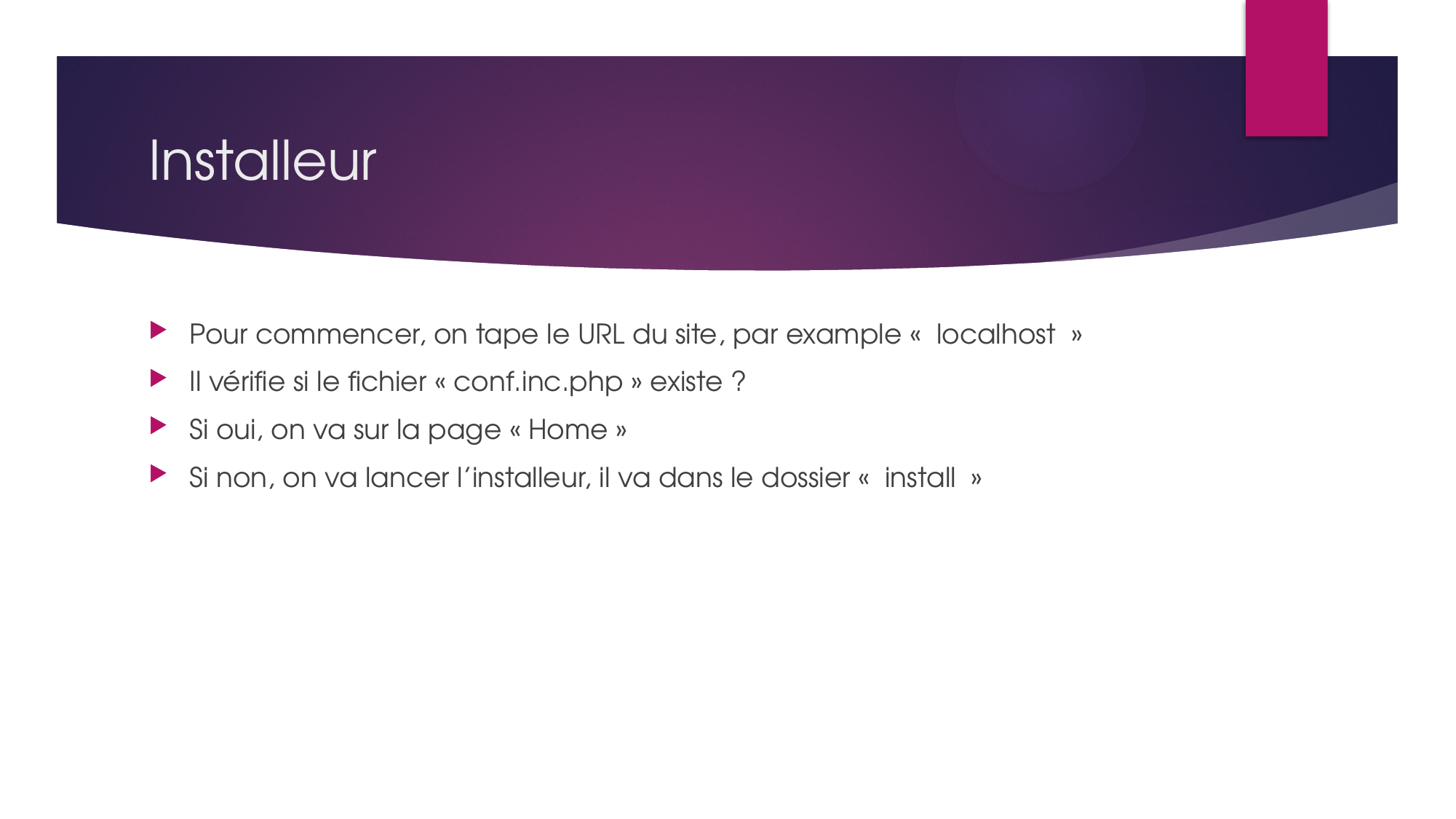

# Installeur
Pour commencer, on tape le URL du site, par example «  localhost  »
Il vérifie si le fichier « conf.inc.php » existe ?
Si oui, on va sur la page « Home »
Si non, on va lancer l’installeur, il va dans le dossier «  install  »